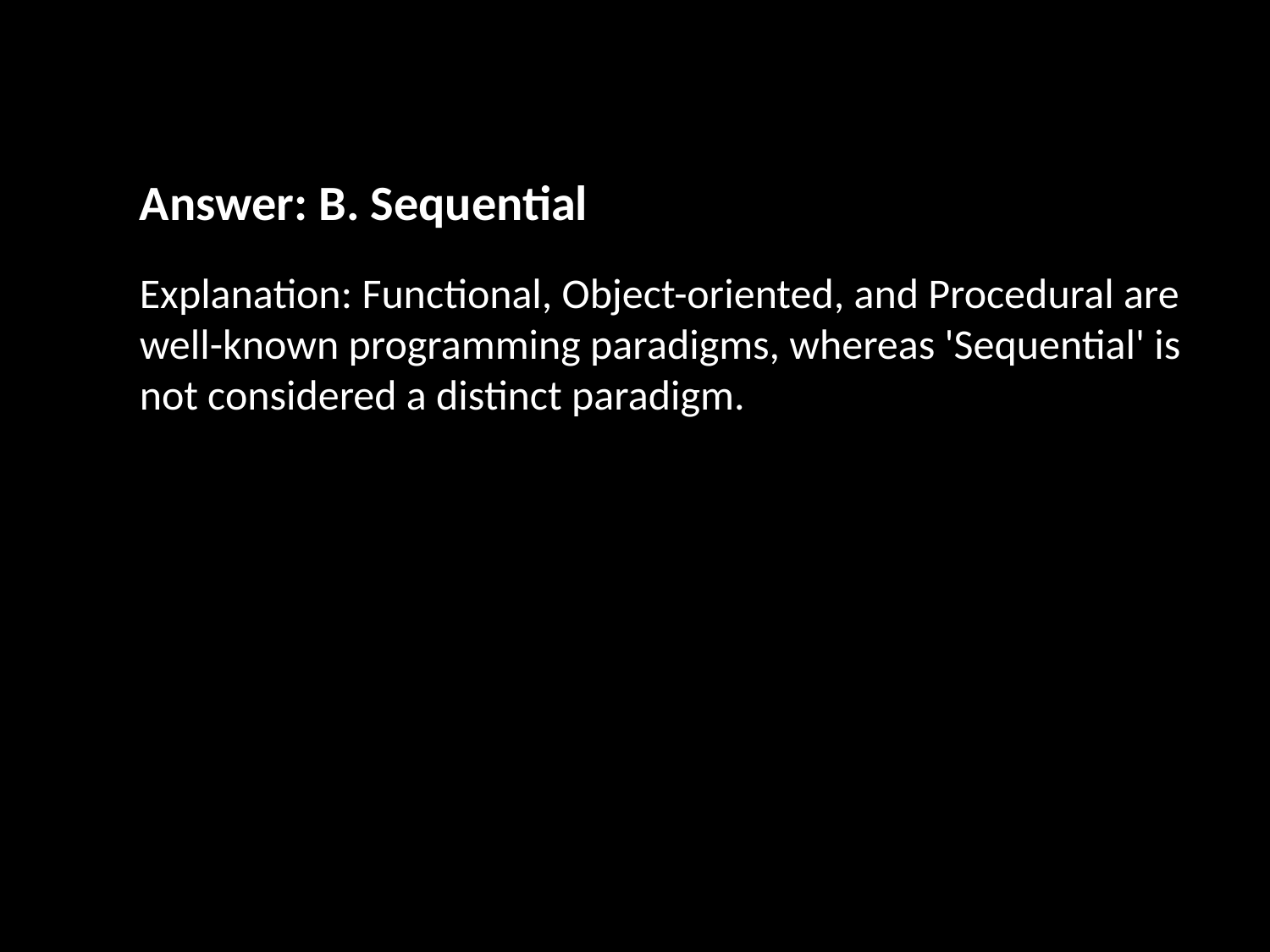

#

Answer: B. Sequential
Explanation: Functional, Object-oriented, and Procedural are well-known programming paradigms, whereas 'Sequential' is not considered a distinct paradigm.